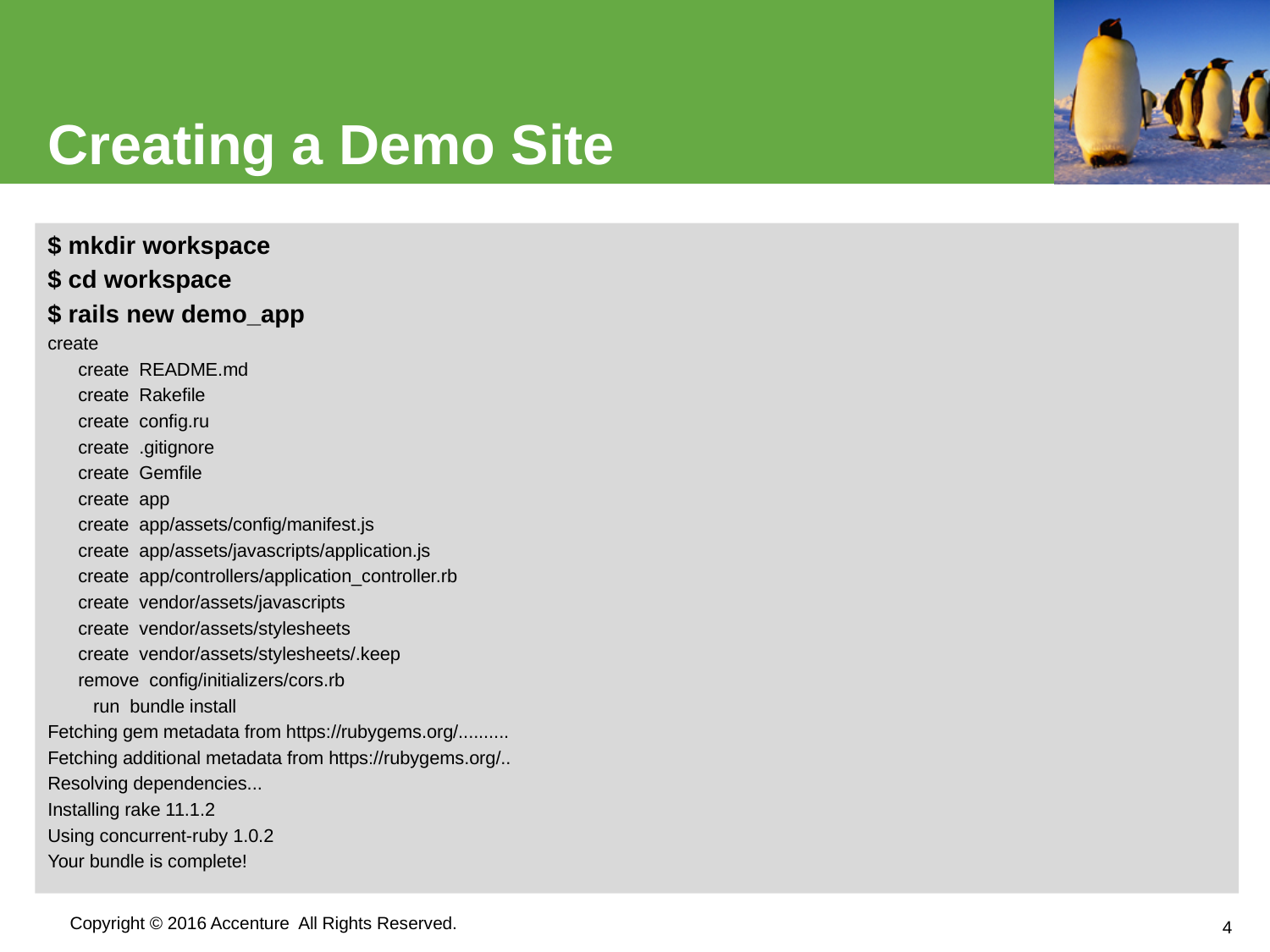

# Creating a Demo Site
$ mkdir workspace
$ cd workspace
$ rails new demo_app
create
      create  README.md
      create  Rakefile
      create  config.ru
      create  .gitignore
      create  Gemfile
      create  app
      create  app/assets/config/manifest.js
      create  app/assets/javascripts/application.js
      create  app/controllers/application_controller.rb
      create  vendor/assets/javascripts
      create  vendor/assets/stylesheets
      create  vendor/assets/stylesheets/.keep
      remove  config/initializers/cors.rb
         run  bundle install
Fetching gem metadata from https://rubygems.org/..........
Fetching additional metadata from https://rubygems.org/..
Resolving dependencies...
Installing rake 11.1.2
Using concurrent-ruby 1.0.2
Your bundle is complete!
4